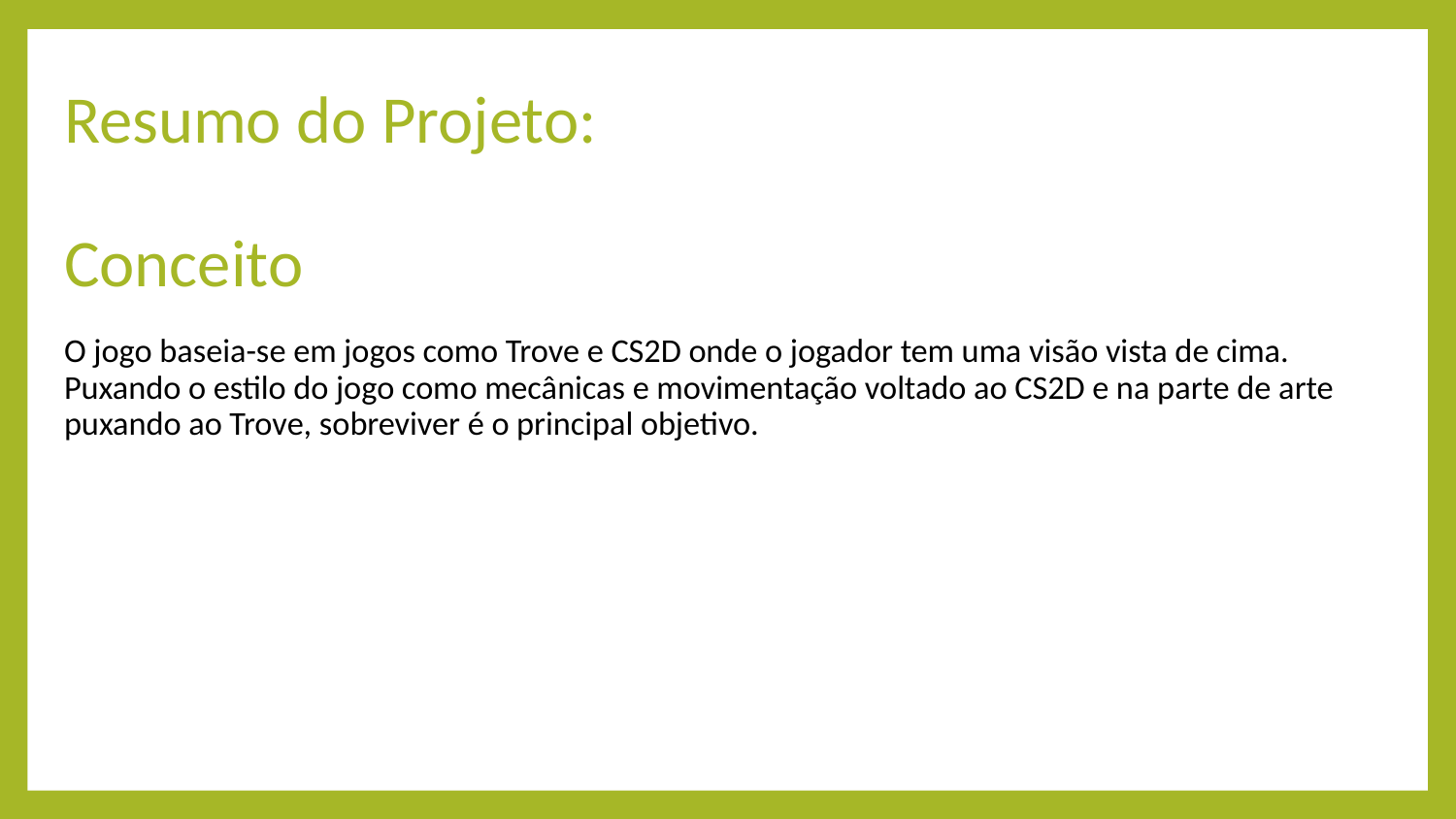

# Resumo do Projeto:

Conceito
O jogo baseia-se em jogos como Trove e CS2D onde o jogador tem uma visão vista de cima. Puxando o estilo do jogo como mecânicas e movimentação voltado ao CS2D e na parte de arte puxando ao Trove, sobreviver é o principal objetivo.